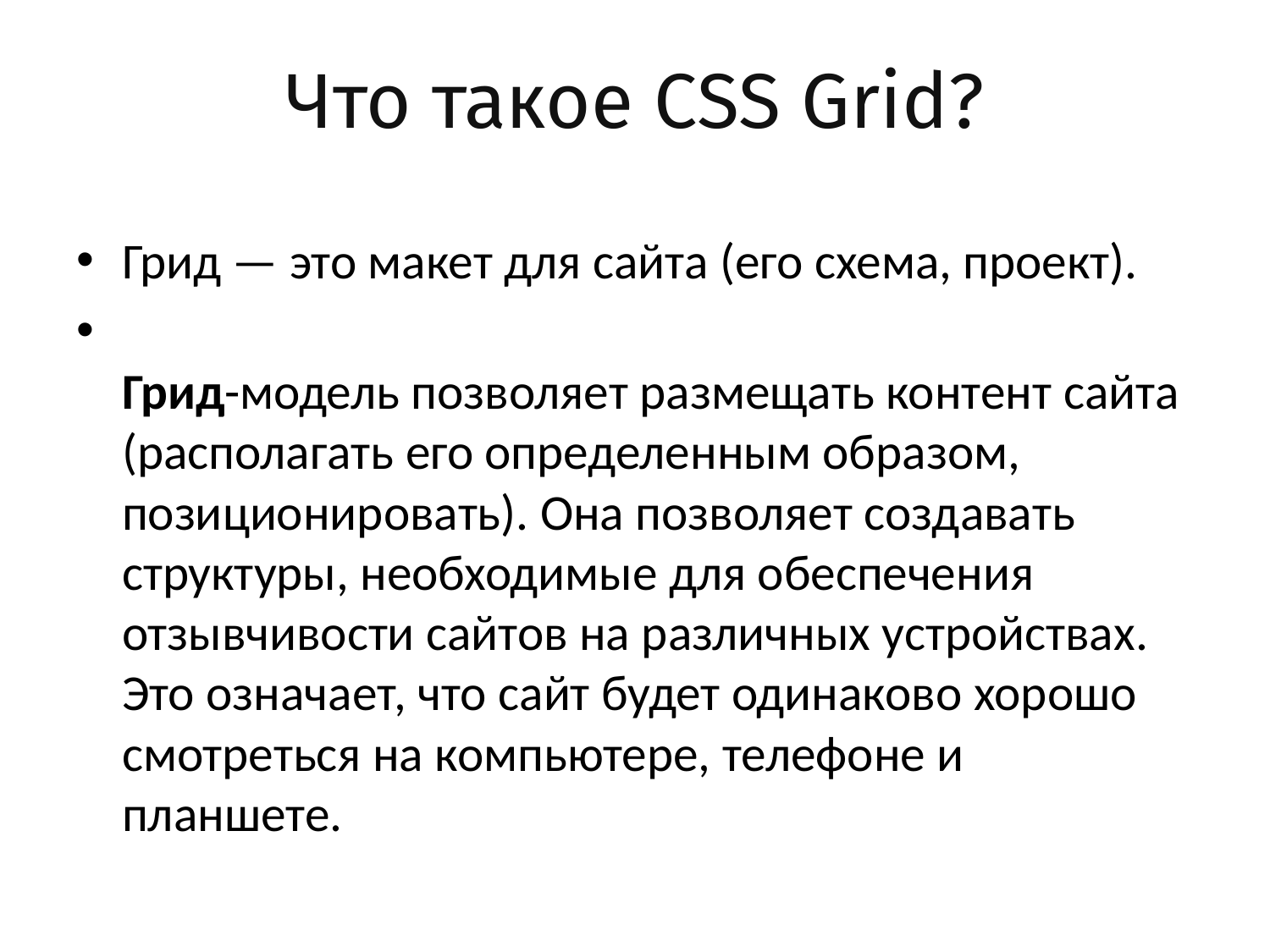

# Что такое CSS Grid?
Грид — это макет для сайта (его схема, проект).
Грид-модель позволяет размещать контент сайта (располагать его определенным образом, позиционировать). Она позволяет создавать структуры, необходимые для обеспечения отзывчивости сайтов на различных устройствах. Это означает, что сайт будет одинаково хорошо смотреться на компьютере, телефоне и планшете.